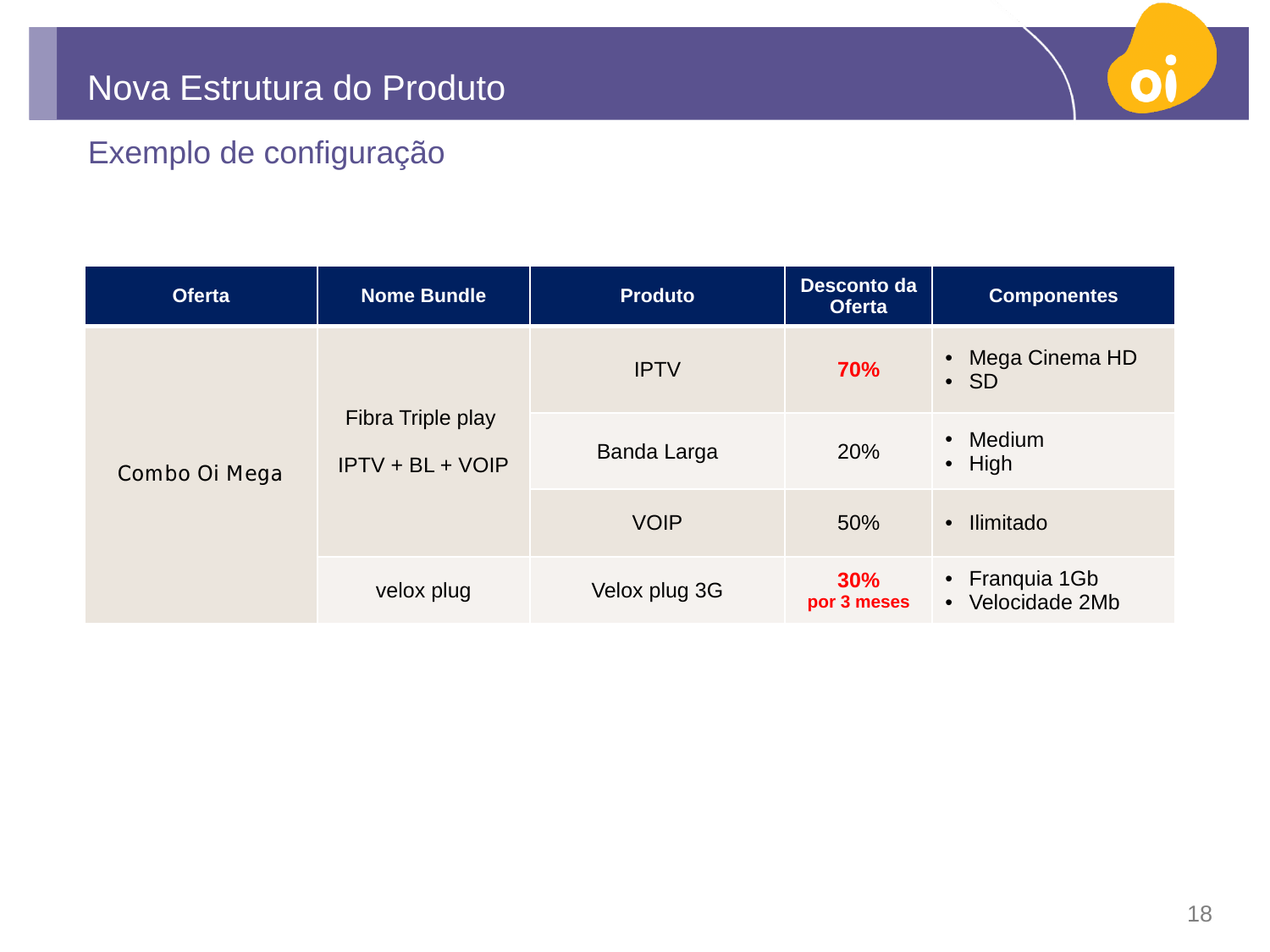

# Nova Estrutura do Produto
Exemplo de configuração
| Oferta | Nome Bundle | Produto | Desconto da Oferta | Componentes |
| --- | --- | --- | --- | --- |
| Combo Oi Mega | Fibra Triple play IPTV + BL + VOIP | IPTV | 70% | Mega Cinema HD SD |
|  |  | Banda Larga | 20% | Medium High |
|  |  | VOIP | 50% | Ilimitado |
|  | velox plug | Velox plug 3G | 30% por 3 meses | Franquia 1Gb Velocidade 2Mb |
18